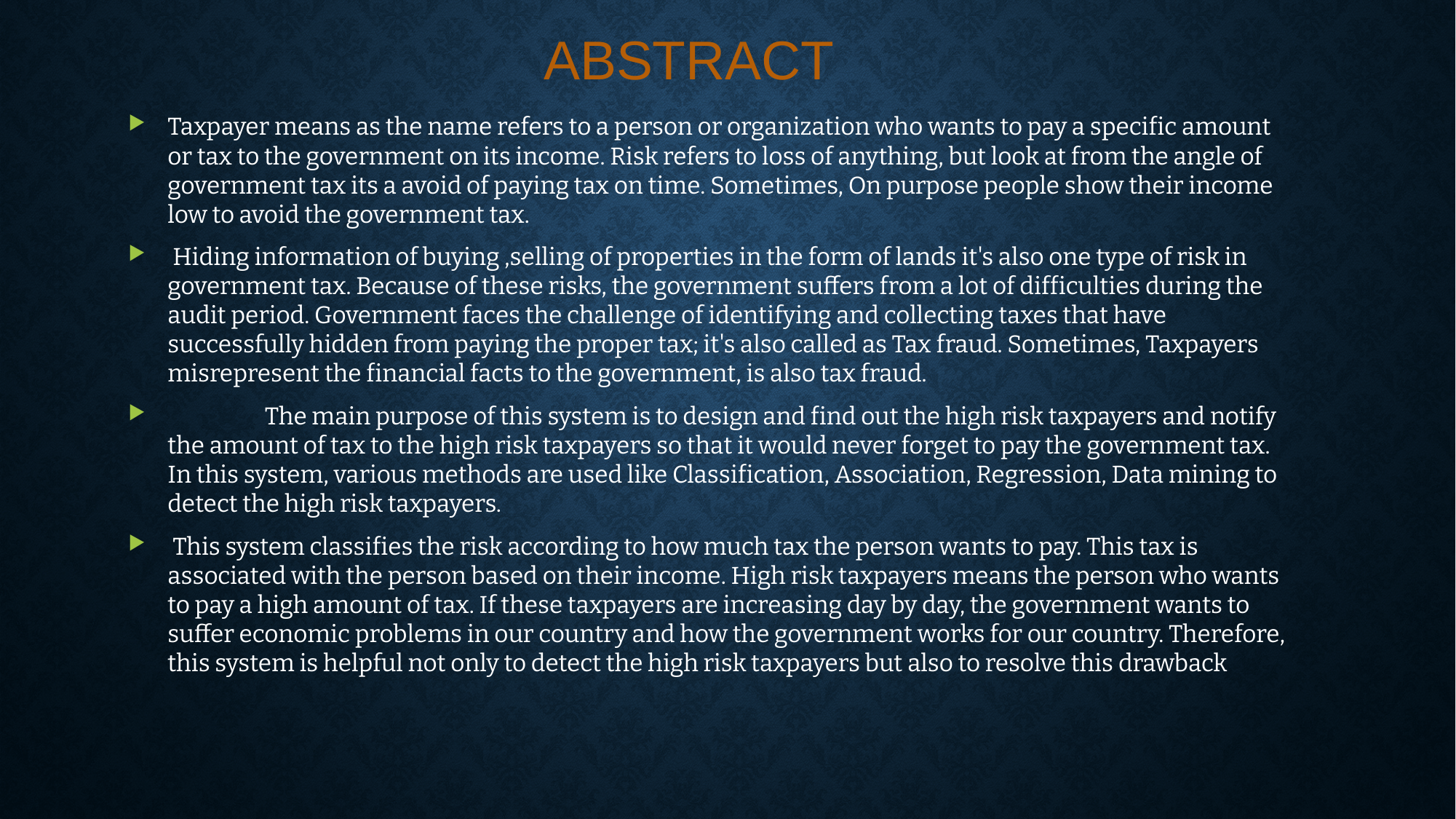

ABSTRACT
Taxpayer means as the name refers to a person or organization who wants to pay a specific amount or tax to the government on its income. Risk refers to loss of anything, but look at from the angle of  government tax its a avoid of paying tax on time. Sometimes, On purpose people show their income low to avoid the government tax.
 Hiding information of buying ,selling of properties in the form of lands it's also one type of risk in government tax. Because of these risks, the government suffers from a lot of difficulties during the audit period. Government faces the challenge of identifying and collecting taxes that have successfully hidden from paying the proper tax; it's also called as Tax fraud. Sometimes, Taxpayers misrepresent the financial facts to the government, is also tax fraud.
	The main purpose of this system is to design and find out the high risk taxpayers and notify the amount of tax to the high risk taxpayers so that it would never forget to pay the government tax. In this system, various methods are used like Classification, Association, Regression, Data mining to detect the high risk taxpayers.
 This system classifies the risk according to how much tax the person wants to pay. This tax is associated with the person based on their income. High risk taxpayers means the person who wants to pay a high amount of tax. If these taxpayers are increasing day by day, the government wants to suffer economic problems in our country and how the government works for our country. Therefore, this system is helpful not only to detect the high risk taxpayers but also to resolve this drawback